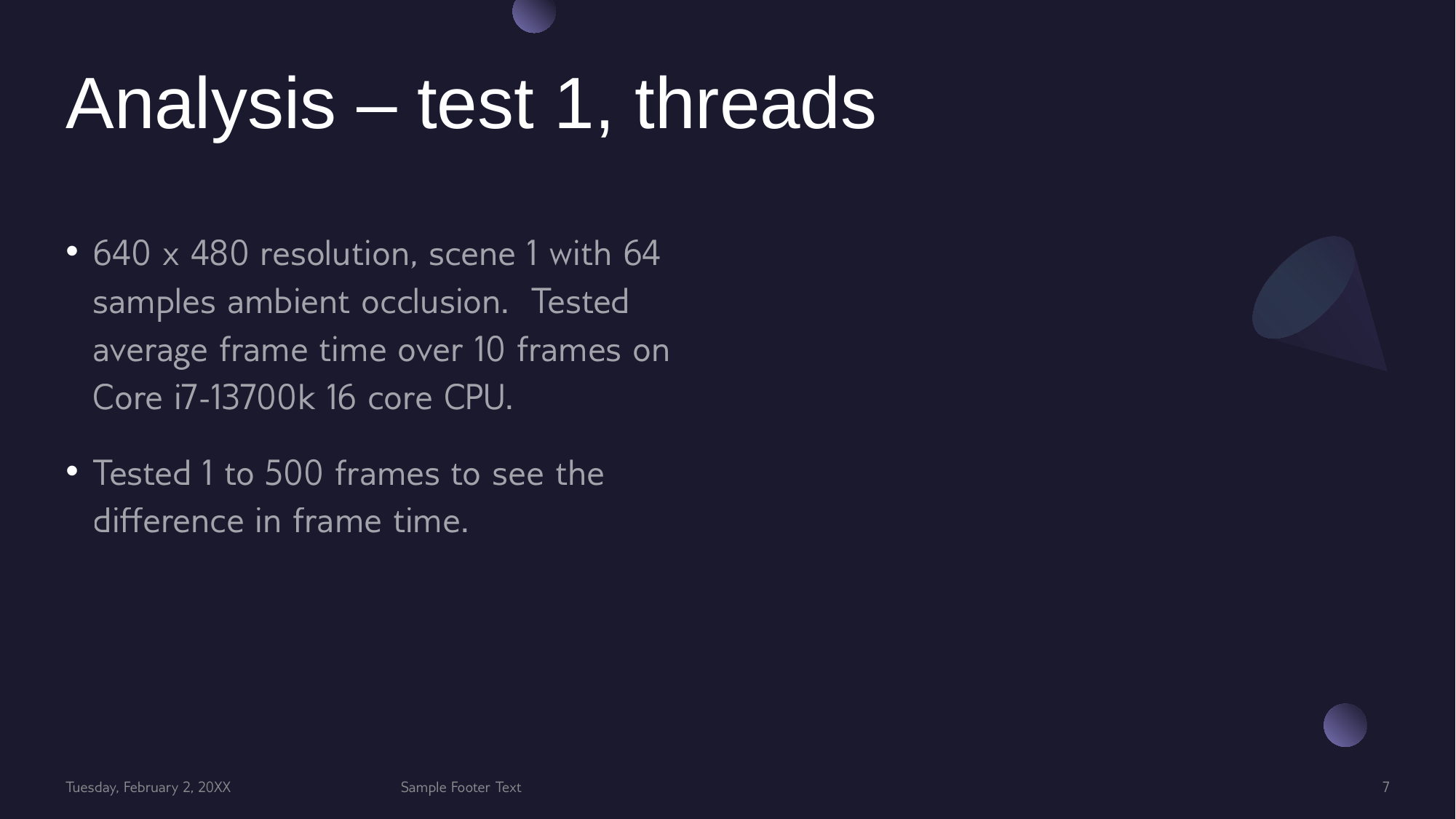

# Analysis – test 1, threads

640 x 480 resolution, scene 1 with 64 samples ambient occlusion.  Tested average frame time over 10 frames on Core i7-13700k 16 core CPU.
Tested 1 to 500 frames to see the difference in frame time.

Tuesday, February 2, 20XX
Sample Footer Text
7